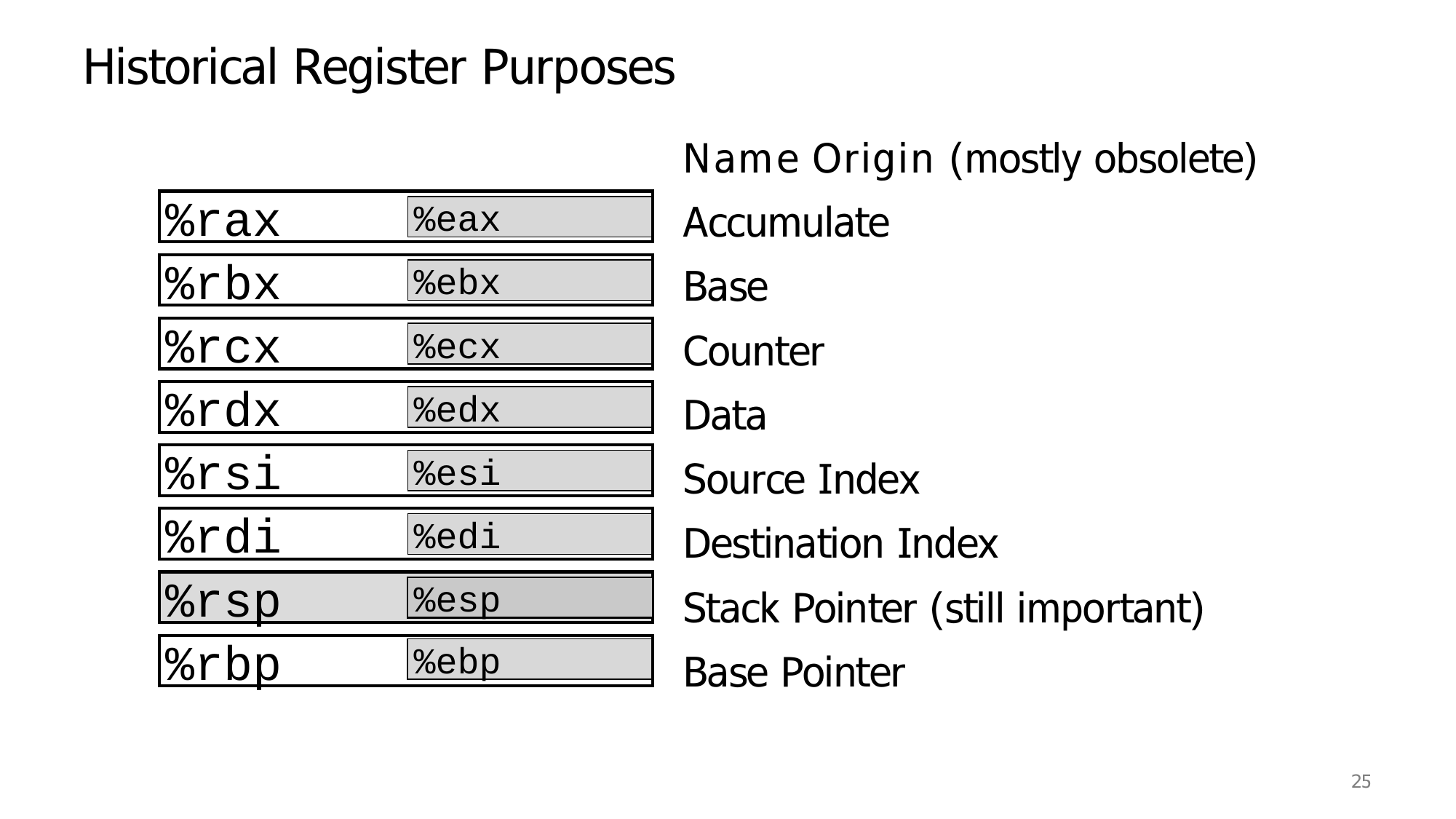

# Historical Register Purposes
Name Origin (mostly obsolete)
%rax
%eax
%rbx
%ebx
%rcx
%ecx
%rdx
%edx
%rsi
%esi
%rdi
%edi
%rsp
%esp
%rbp
%ebp
Accumulate
Base
Counter
Data
Source Index
Destination Index
Stack Pointer (still important)
Base Pointer
25